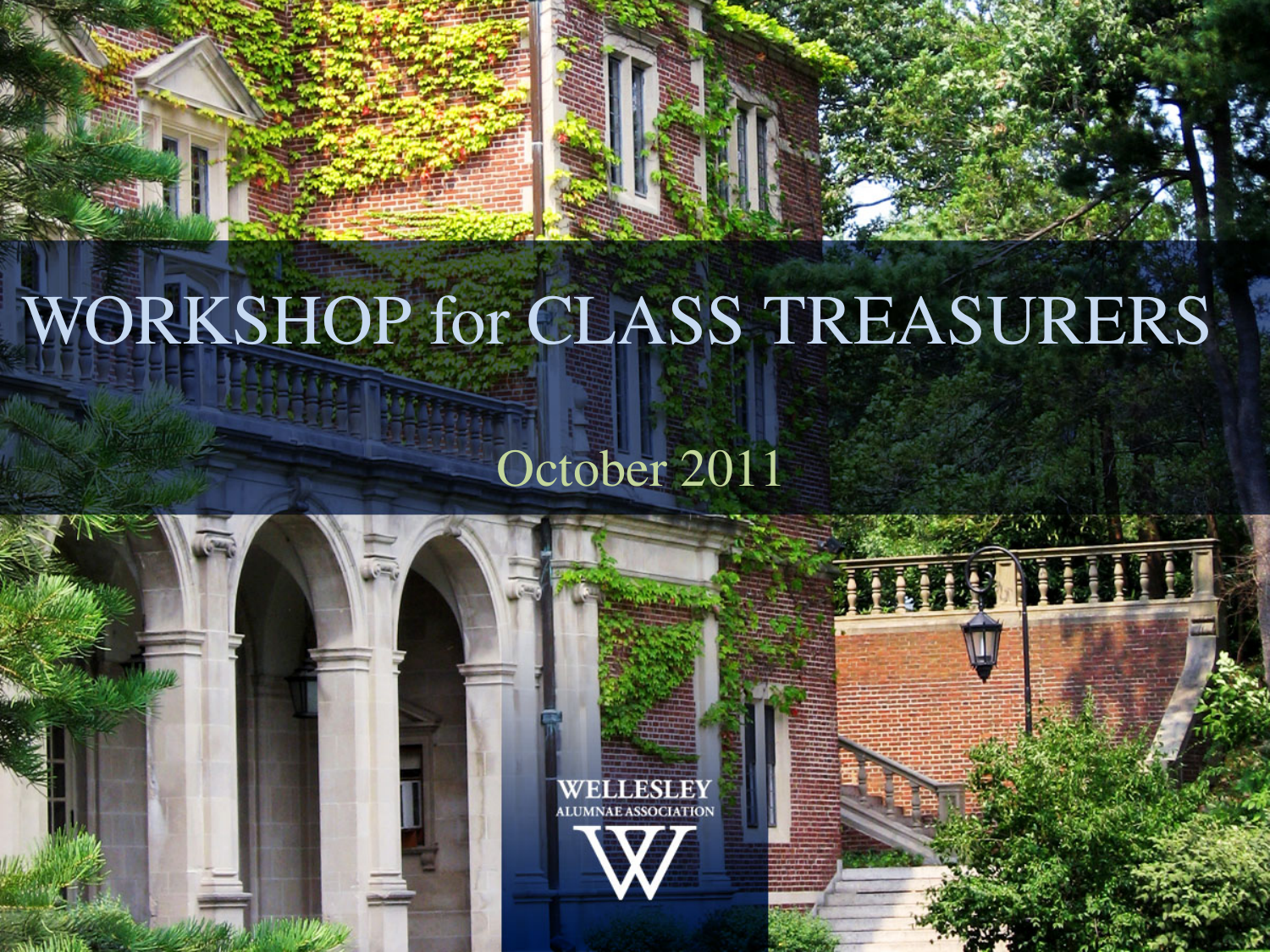

# WORKSHOP for CLASS TREASURERS
 October 2011